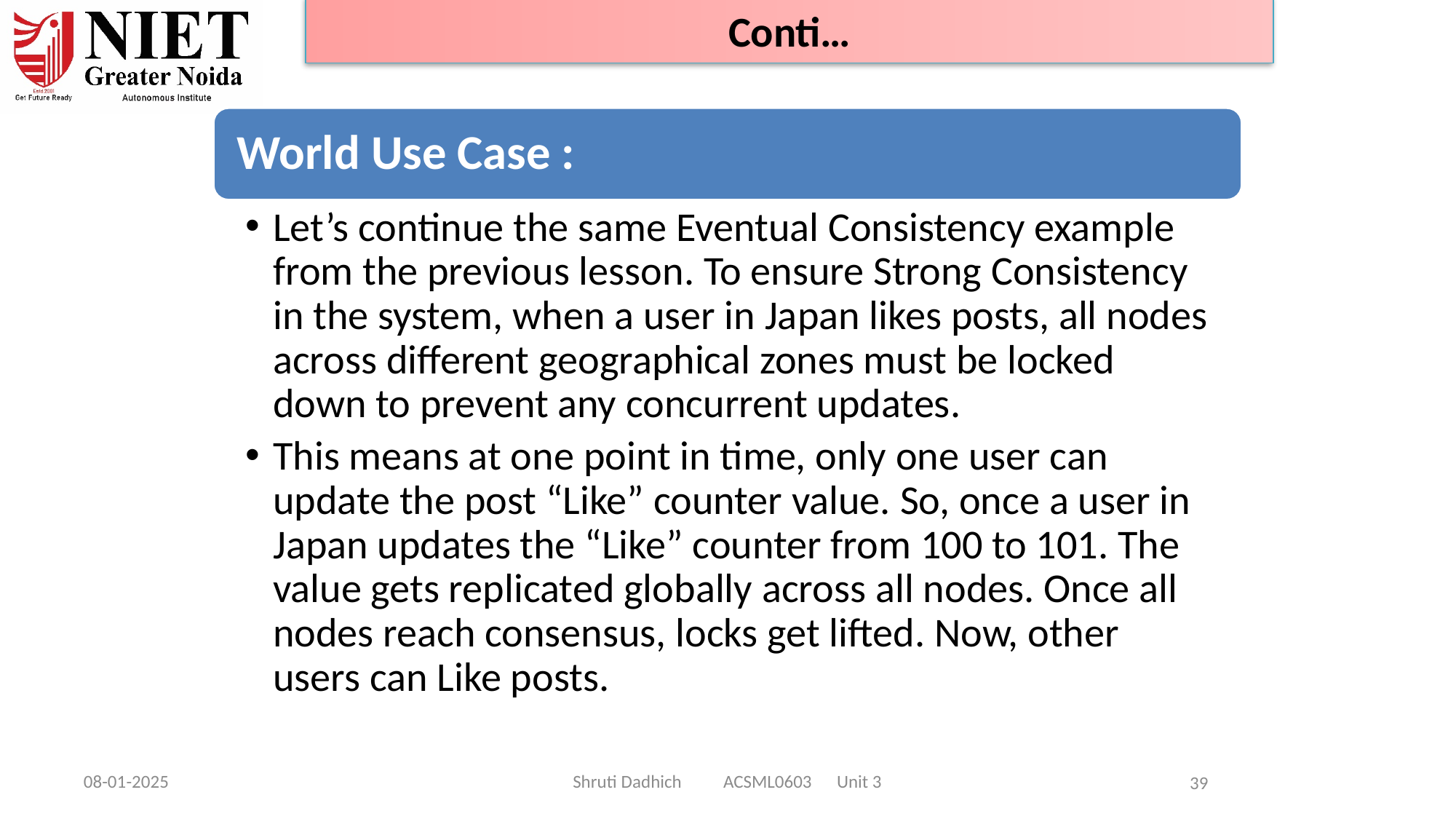

Conti…
World Use Case :
Let’s continue the same Eventual Consistency example from the previous lesson. To ensure Strong Consistency in the system, when a user in Japan likes posts, all nodes across different geographical zones must be locked down to prevent any concurrent updates.
This means at one point in time, only one user can update the post “Like” counter value. So, once a user in Japan updates the “Like” counter from 100 to 101. The value gets replicated globally across all nodes. Once all nodes reach consensus, locks get lifted. Now, other users can Like posts.
08-01-2025
Shruti Dadhich          ACSML0603      Unit 3
39